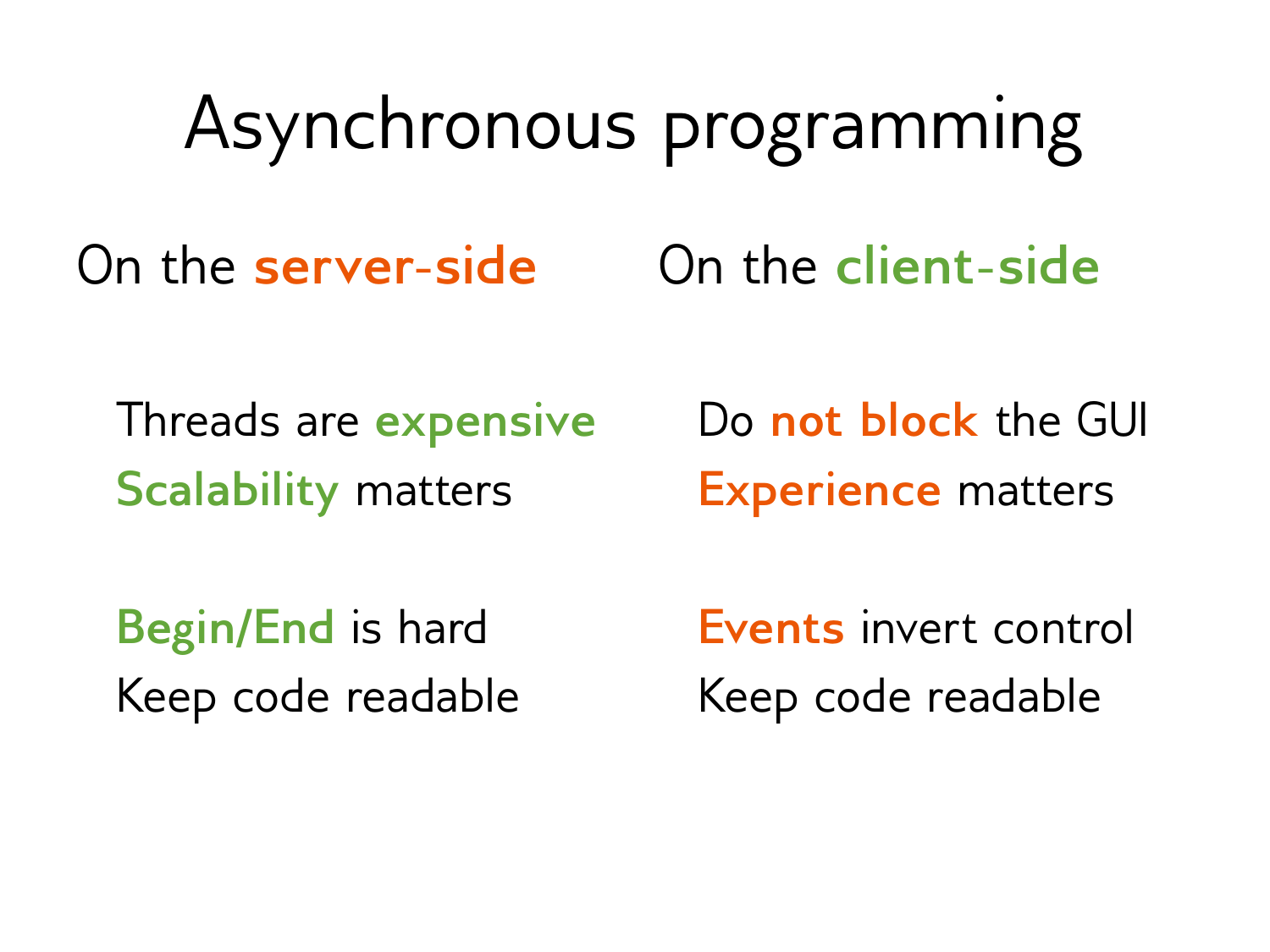

# Asynchronous programming
On the server-side
On the client-side
Threads are expensive
Scalability matters

Begin/End is hard
Keep code readable
Do not block the GUI
Experience matters

Events invert control
Keep code readable